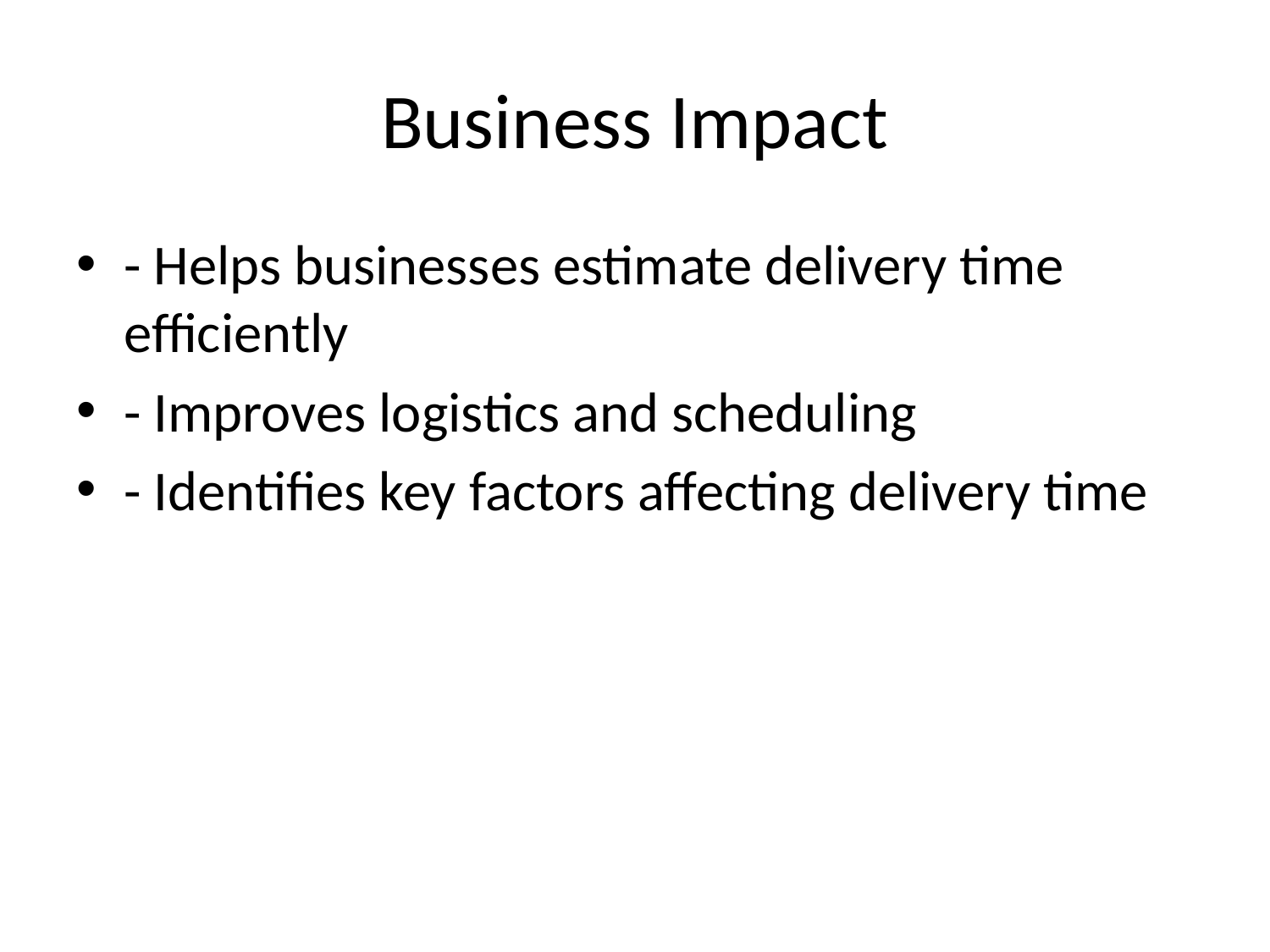

# Business Impact
- Helps businesses estimate delivery time efficiently
- Improves logistics and scheduling
- Identifies key factors affecting delivery time